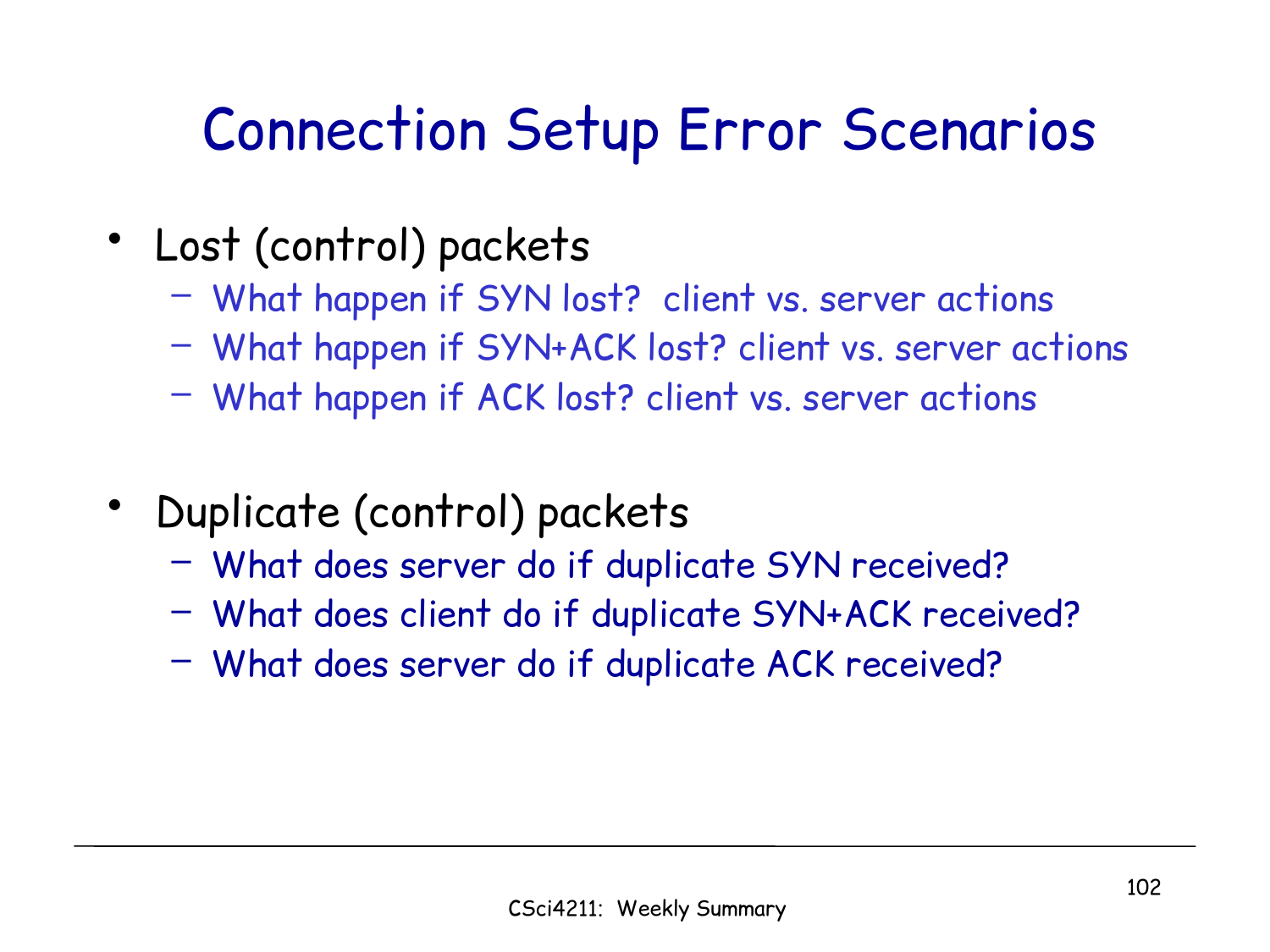

# Connection Setup Error Scenarios
Lost (control) packets
What happen if SYN lost?  client vs. server actions
What happen if SYN+ACK lost? client vs. server actions
What happen if ACK lost? client vs. server actions

Duplicate (control) packets
What does server do if duplicate SYN received?
What does client do if duplicate SYN+ACK received?
What does server do if duplicate ACK received?

102
CSci4211:  Weekly Summary